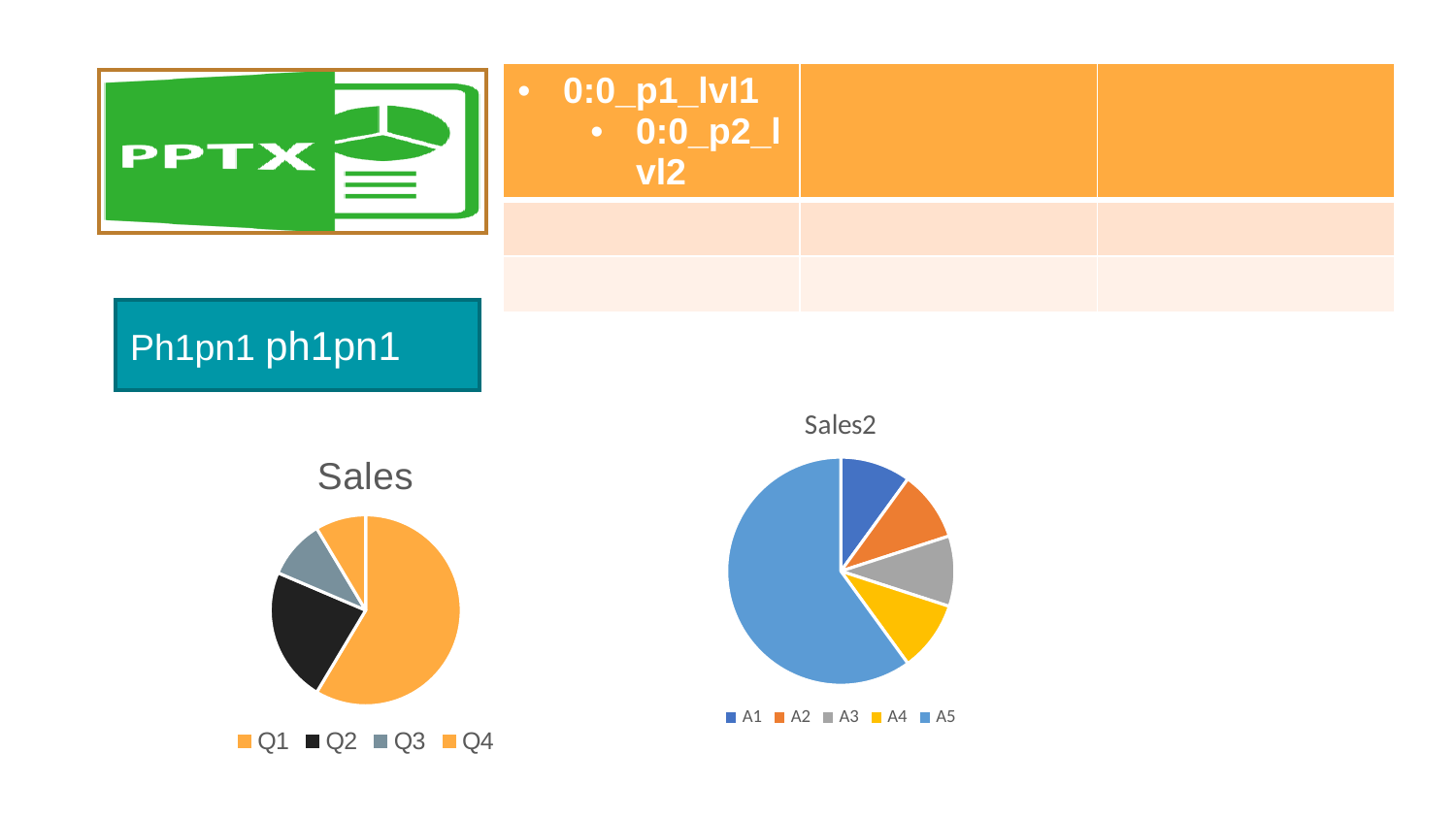

| 0:0\_p1\_lvl1 0:0\_p2\_lvl2 |  |  |
| --- | --- | --- |
|  |  |  |
|  |  |  |

Ph1pn1 ph1pn1

### Chart:

| Category |  |
|---|---|
| A1 | 10.0 |
| A2 | 10.0 |
| A3 | 10.0 |
| A4 | 10.0 |
| A5 | 60.0 |

### Chart:

| Category | Sales |
|---|---|
| Q1 | 8.2 |
| Q2 | 3.2 |
| Q3 | 1.4 |
| Q4 | 1.2 |